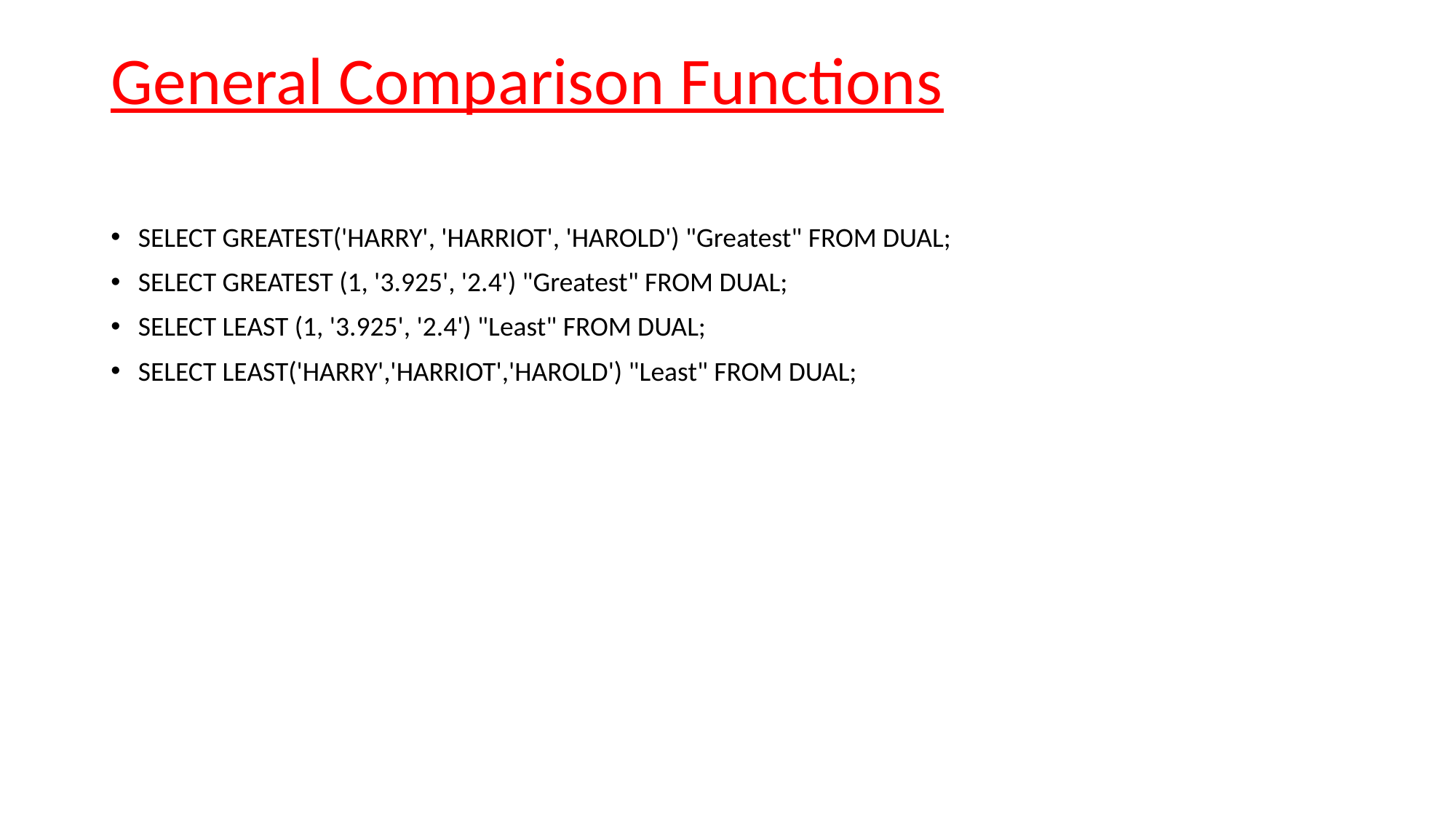

# General Comparison Functions
SELECT GREATEST('HARRY', 'HARRIOT', 'HAROLD') "Greatest" FROM DUAL;
SELECT GREATEST (1, '3.925', '2.4') "Greatest" FROM DUAL;
SELECT LEAST (1, '3.925', '2.4') "Least" FROM DUAL;
SELECT LEAST('HARRY','HARRIOT','HAROLD') "Least" FROM DUAL;